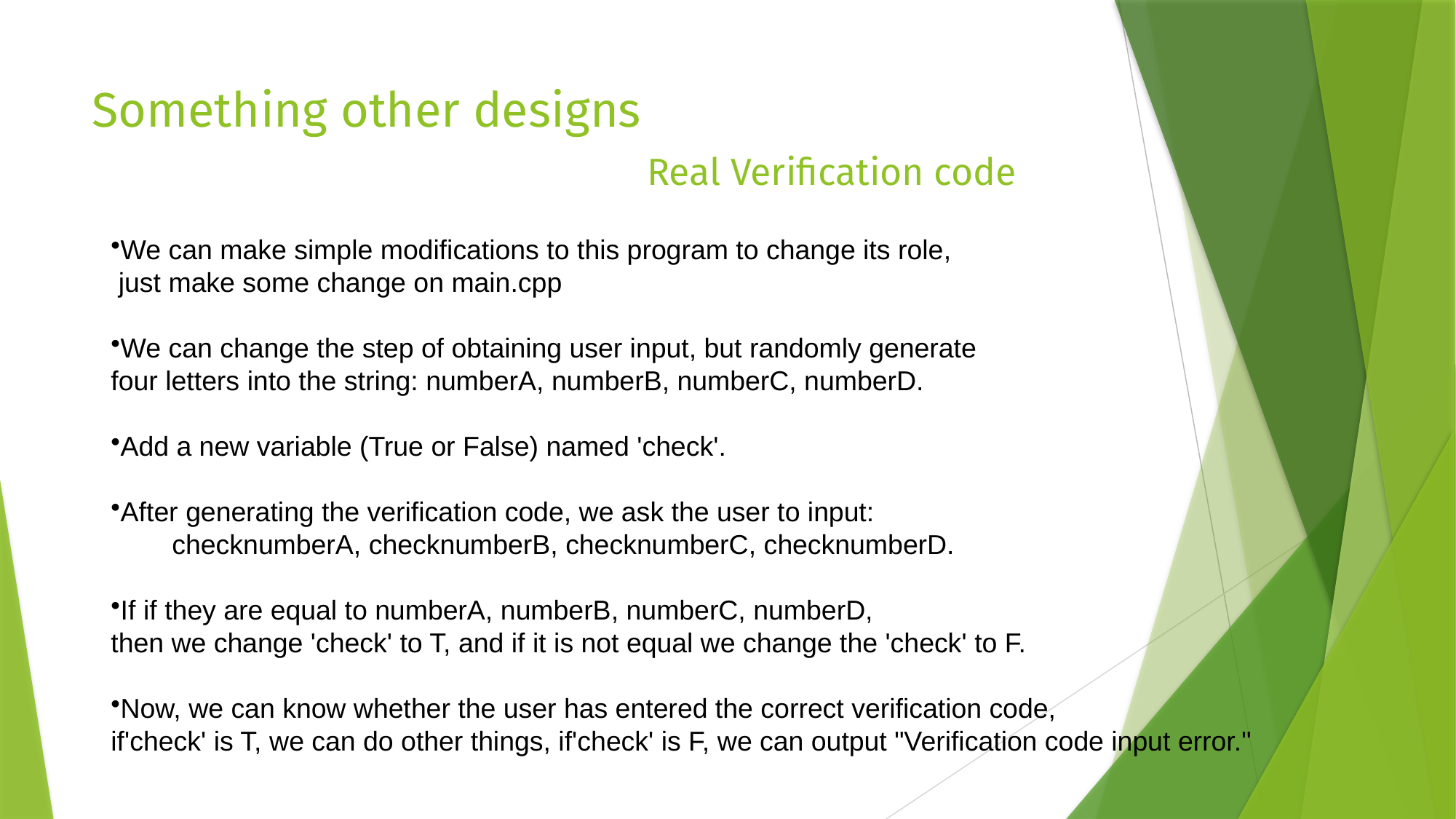

# Something other designs Real Verification code

We can make simple modifications to this program to change its role,
 just make some change on main.cpp

We can change the step of obtaining user input, but randomly generate
four letters into the string: numberA, numberB, numberC, numberD.
Add a new variable (True or False) named 'check'.
After generating the verification code, we ask the user to input:
        checknumberA, checknumberB, checknumberC, checknumberD.
If if they are equal to numberA, numberB, numberC, numberD,
then we change 'check' to T, and if it is not equal we change the 'check' to F.
Now, we can know whether the user has entered the correct verification code,
if'check' is T, we can do other things, if'check' is F, we can output "Verification code input error."